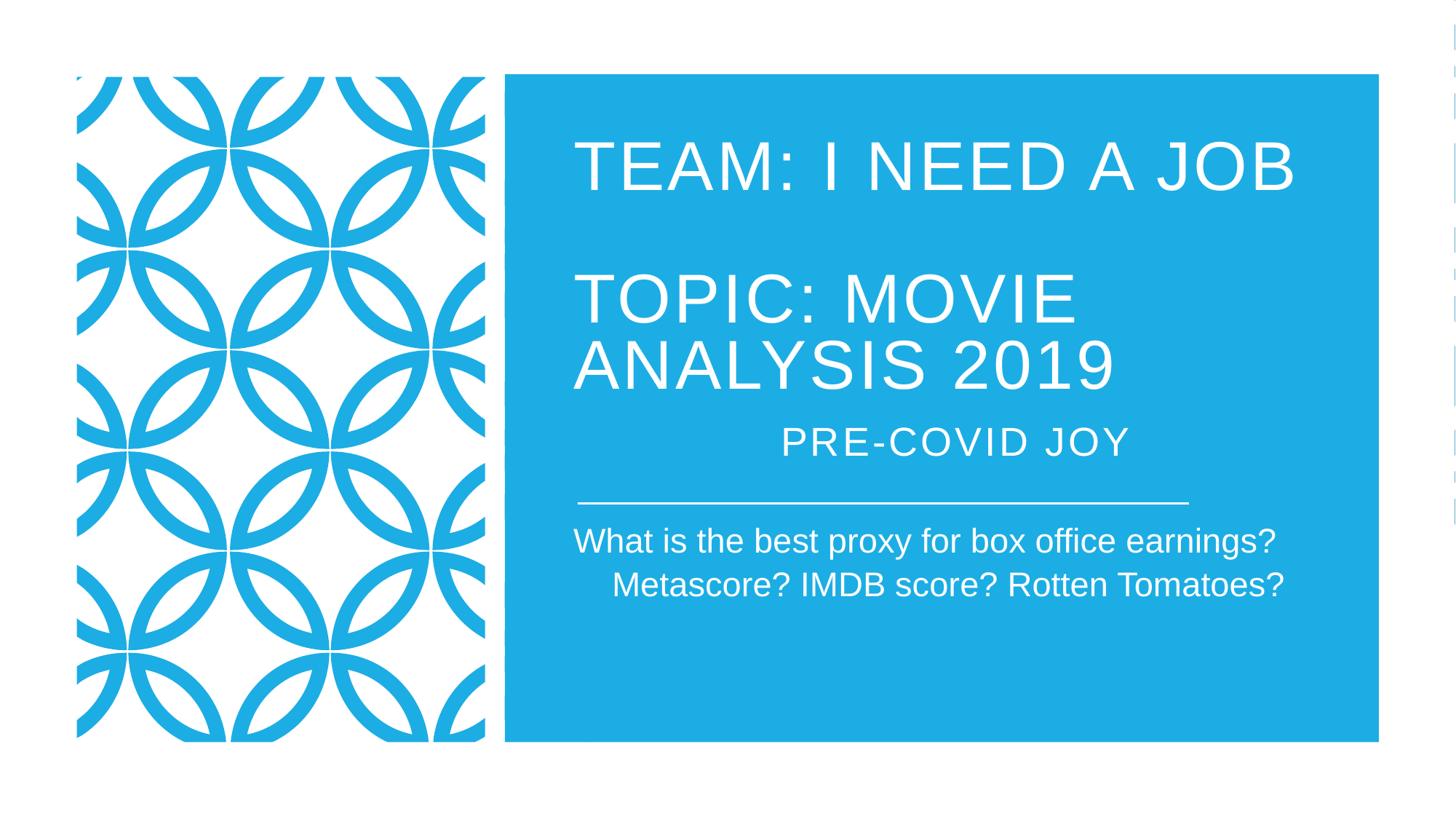

# Team: I need a job Topic: movie analysis 2019 Pre-covid joy

What is the best proxy for box office earnings?
Metascore? IMDB score? Rotten Tomatoes?